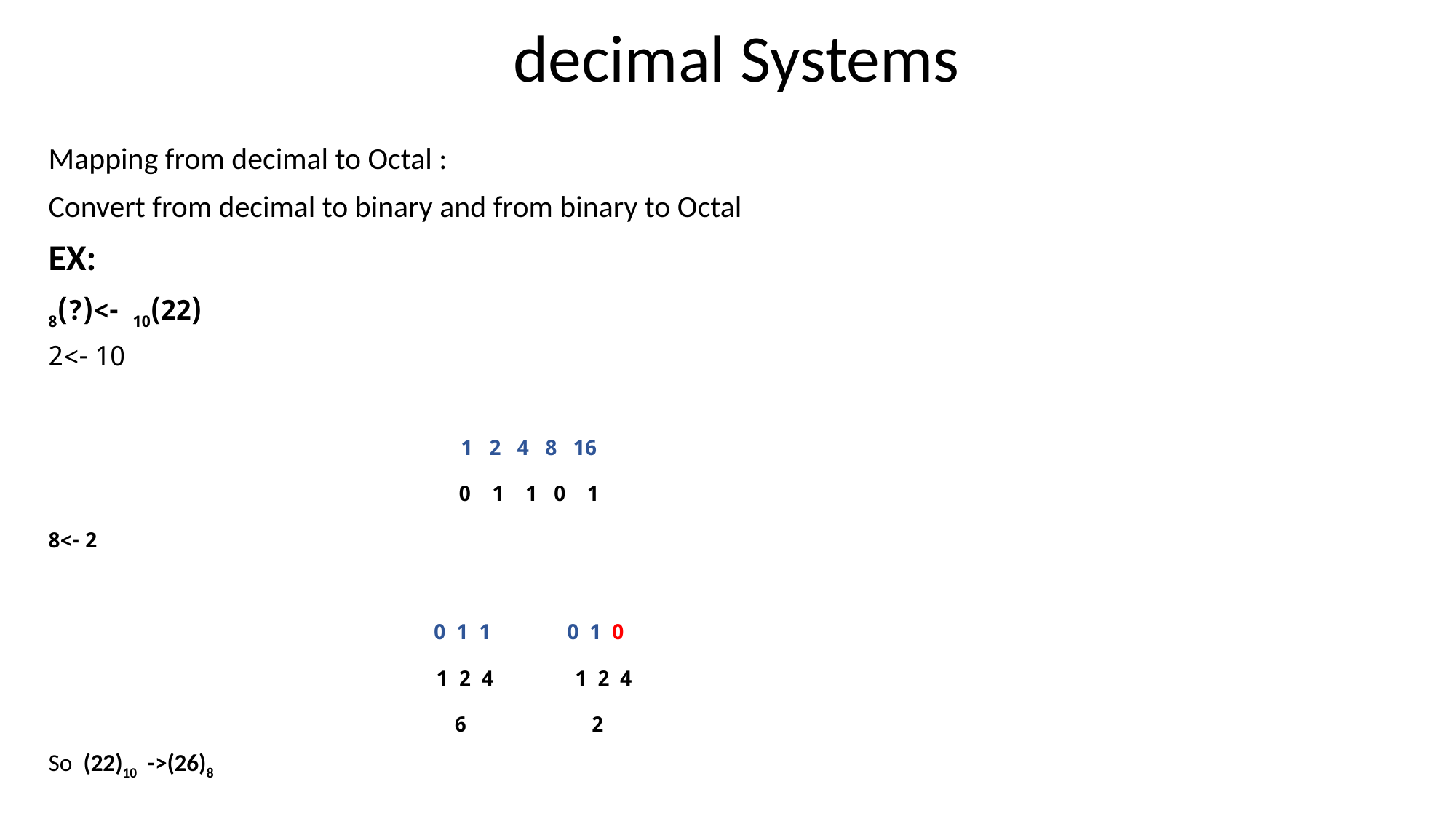

decimal Systems
Mapping from decimal to Octal :
Convert from decimal to binary and from binary to Octal
EX:
(22)10  ->(?)8
10 ->2

16   8   4   2   1
1    0   1    1    0
2 ->8

0  1  0              1  1  0
4  2  1               4  2  1
2                       6
So  (22)10  ->(26)8